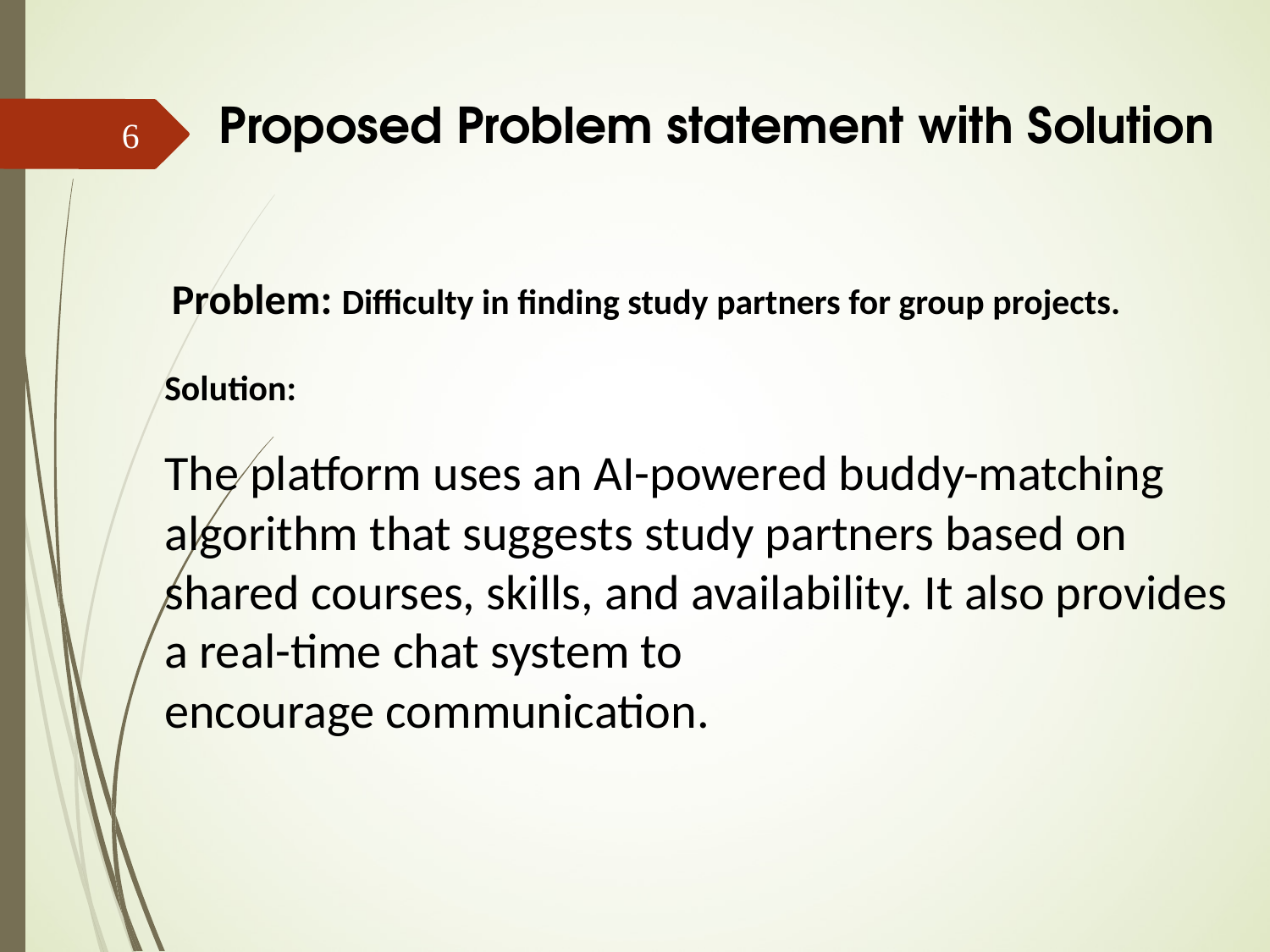

Proposed Problem statement with Solution
6
 Problem: Difficulty in finding study partners for group projects.

Solution:

The platform uses an AI-powered buddy-matching algorithm that suggests study partners based on shared courses, skills, and availability. It also provides a real-time chat system to encourage communication.